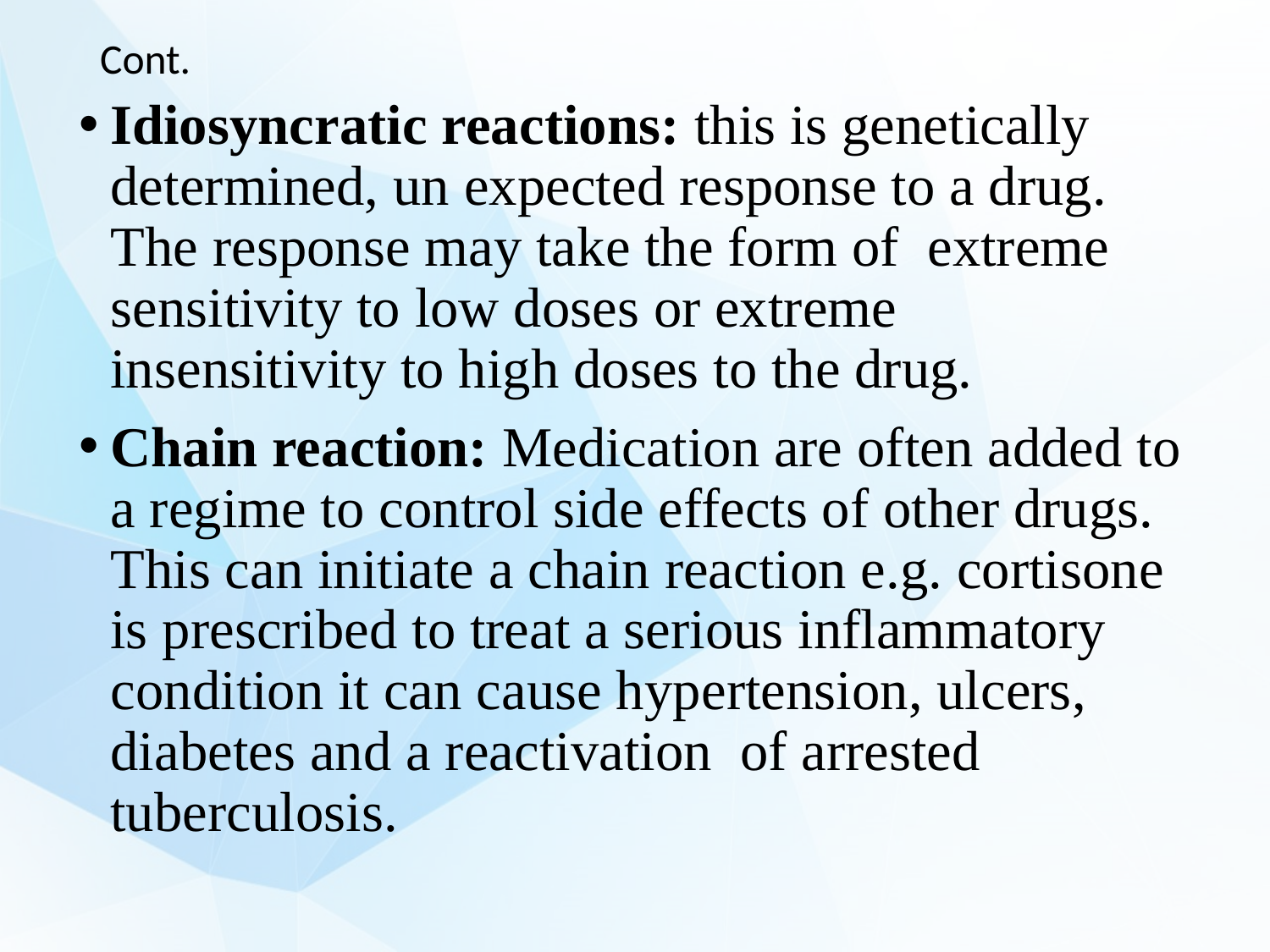

# Cont.
Idiosyncratic reactions: this is genetically determined, un expected response to a drug. The response may take the form of  extreme sensitivity to low doses or extreme insensitivity to high doses to the drug.
Chain reaction: Medication are often added to a regime to control side effects of other drugs. This can initiate a chain reaction e.g. cortisone is prescribed to treat a serious inflammatory condition it can cause hypertension, ulcers, diabetes and a reactivation  of arrested tuberculosis.